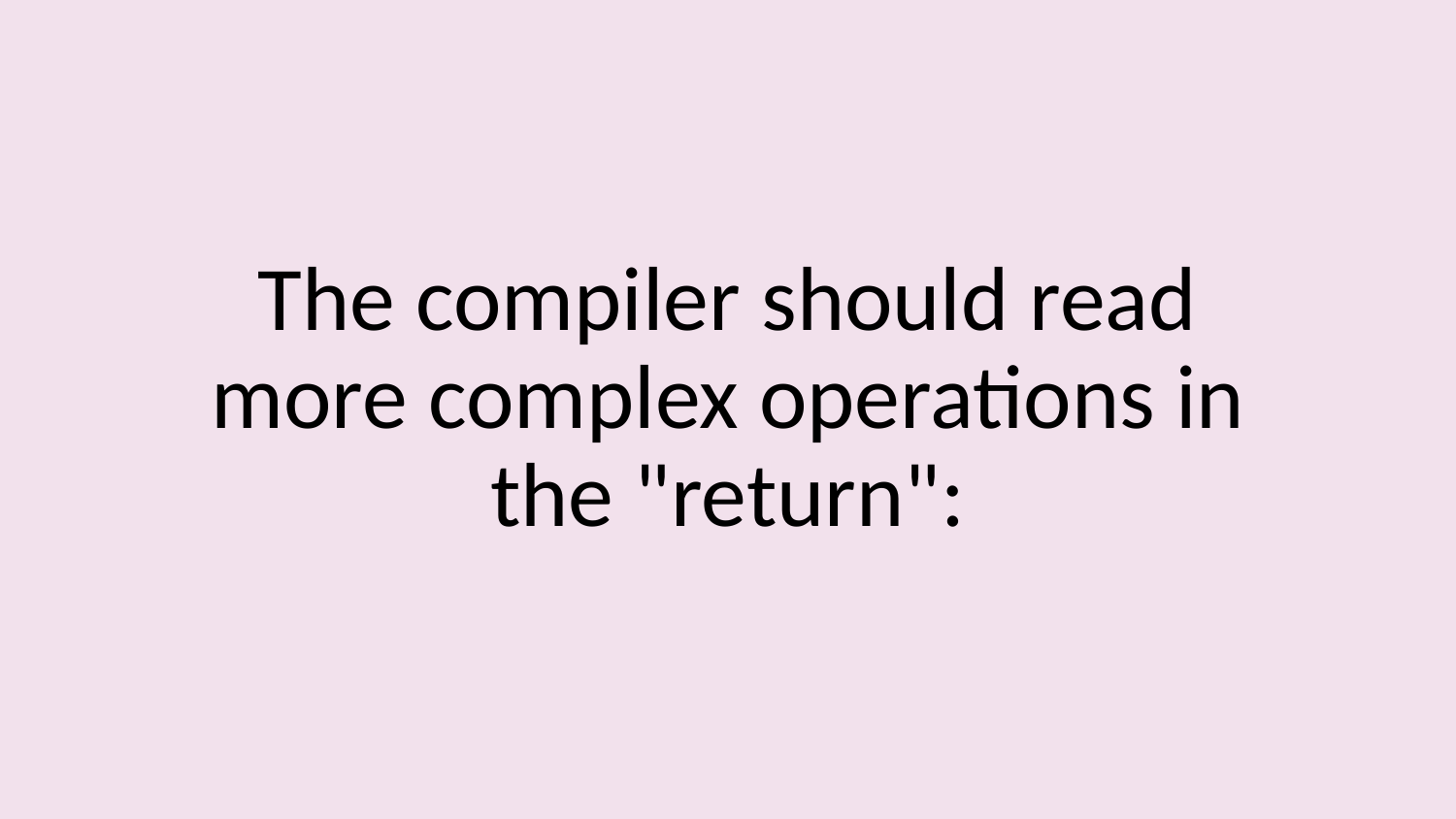

# The compiler should read more complex operations in the "return":